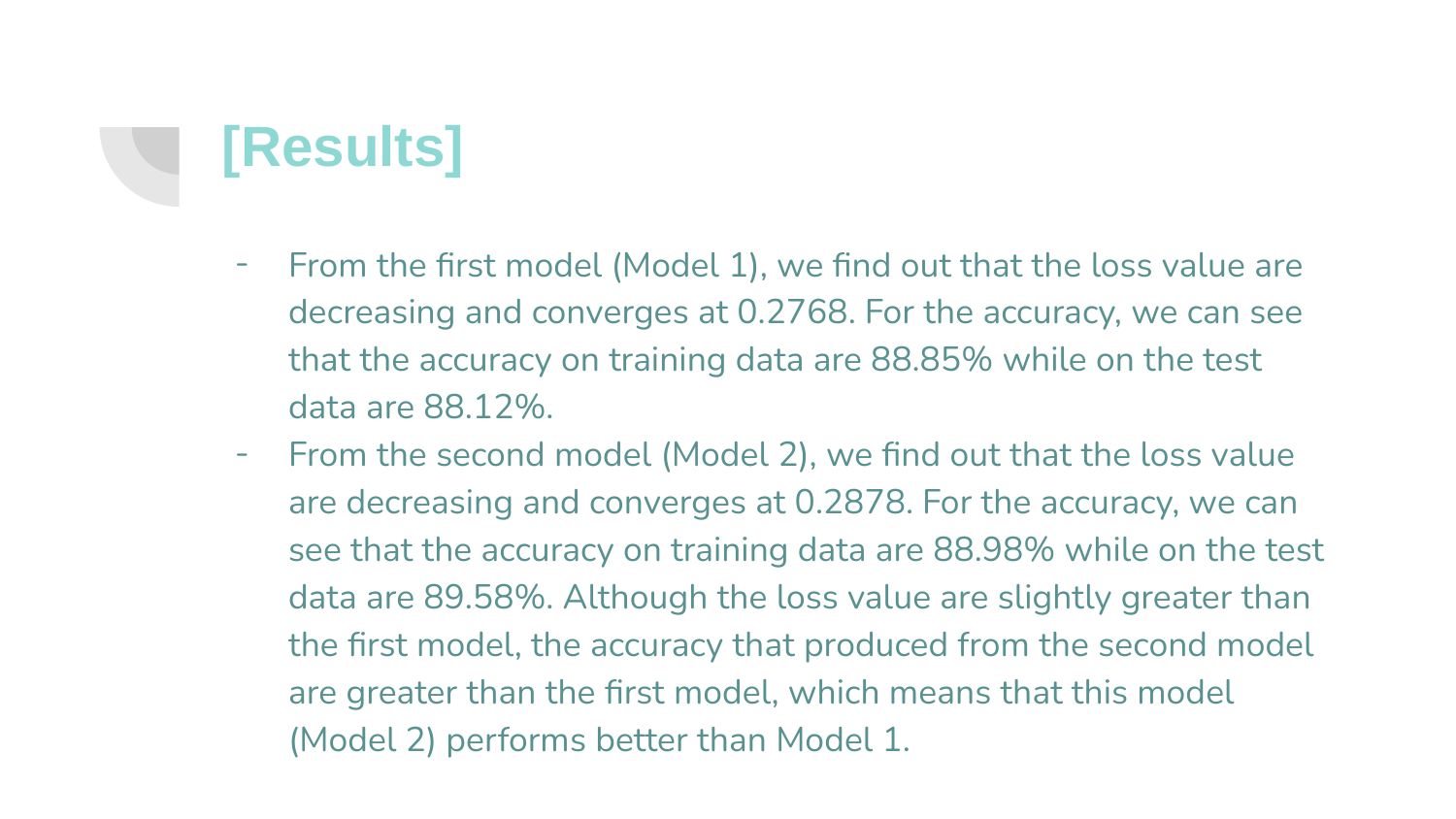

# [Results]
From the first model (Model 1), we find out that the loss value are decreasing and converges at 0.2768. For the accuracy, we can see that the accuracy on training data are 88.85% while on the test data are 88.12%.
From the second model (Model 2), we find out that the loss value are decreasing and converges at 0.2878. For the accuracy, we can see that the accuracy on training data are 88.98% while on the test data are 89.58%. Although the loss value are slightly greater than the first model, the accuracy that produced from the second model are greater than the first model, which means that this model (Model 2) performs better than Model 1.